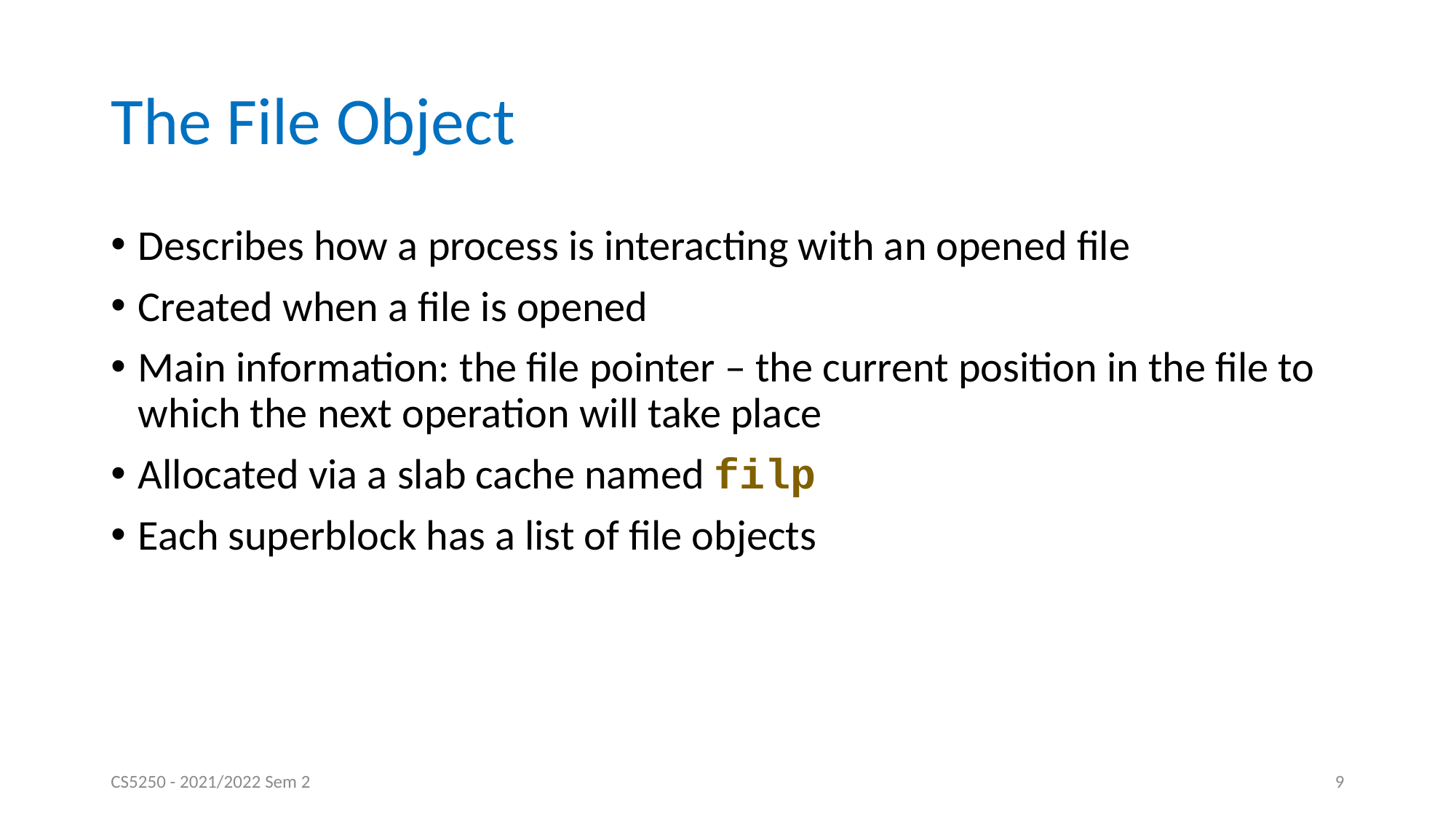

# The File Object
Describes how a process is interacting with an opened file
Created when a file is opened
Main information: the file pointer – the current position in the file to which the next operation will take place
Allocated via a slab cache named filp
Each superblock has a list of file objects
CS5250 - 2021/2022 Sem 2
9